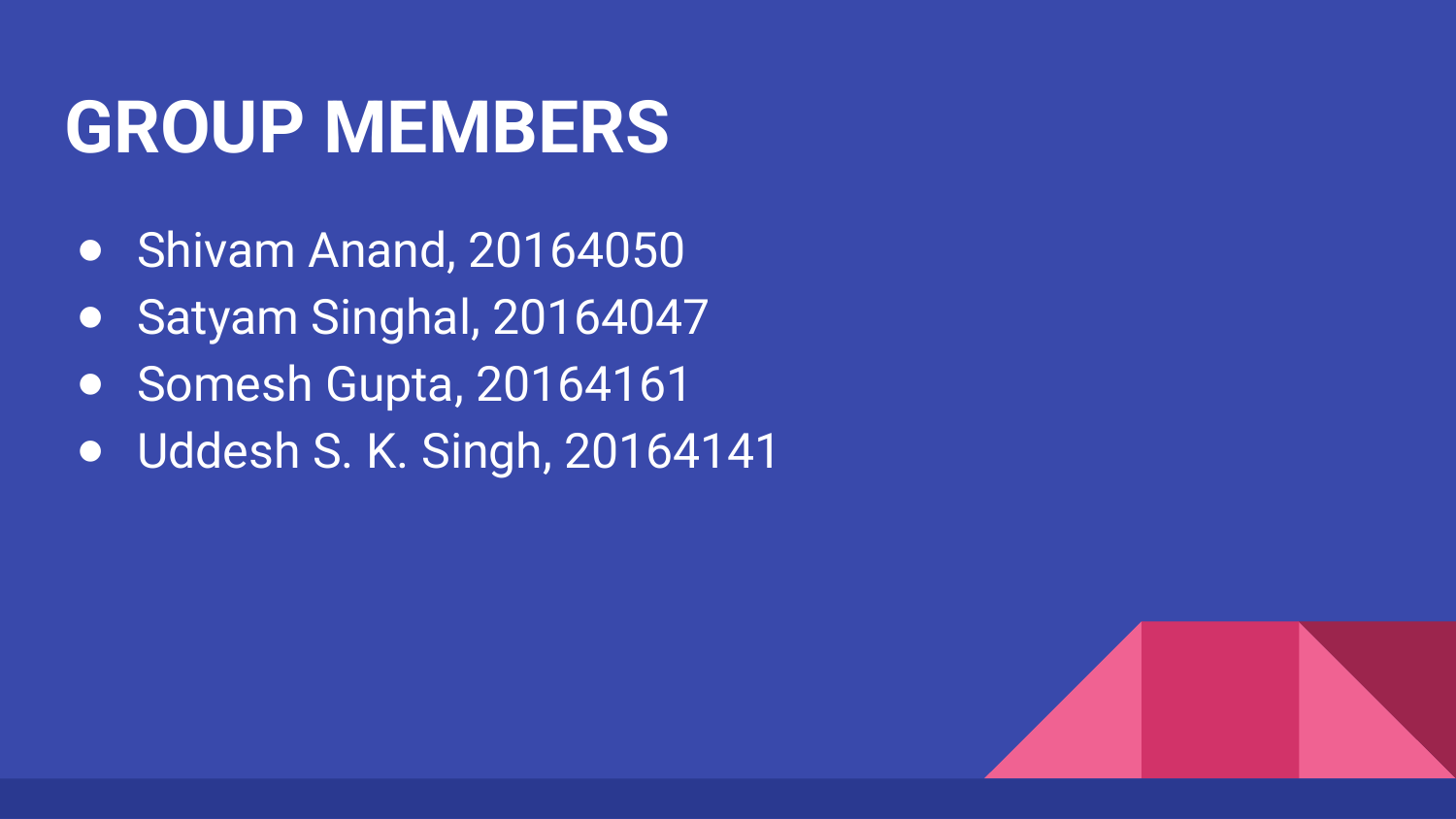

# GROUP MEMBERS
Shivam Anand, 20164050
Satyam Singhal, 20164047
Somesh Gupta, 20164161
Uddesh S. K. Singh, 20164141